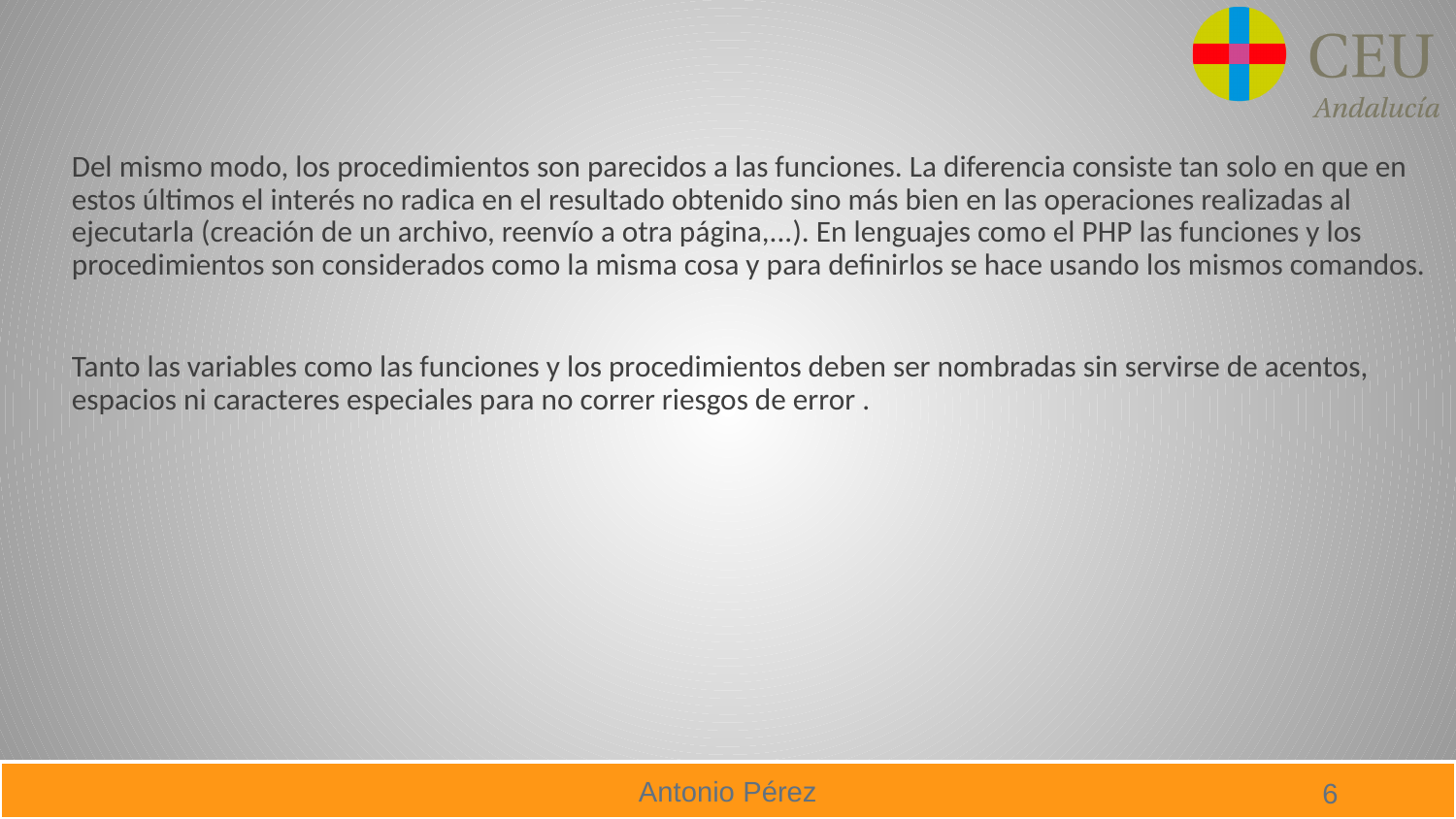

Del mismo modo, los procedimientos son parecidos a las funciones. La diferencia consiste tan solo en que en estos últimos el interés no radica en el resultado obtenido sino más bien en las operaciones realizadas al ejecutarla (creación de un archivo, reenvío a otra página,...). En lenguajes como el PHP las funciones y los procedimientos son considerados como la misma cosa y para definirlos se hace usando los mismos comandos.

Tanto las variables como las funciones y los procedimientos deben ser nombradas sin servirse de acentos, espacios ni caracteres especiales para no correr riesgos de error .